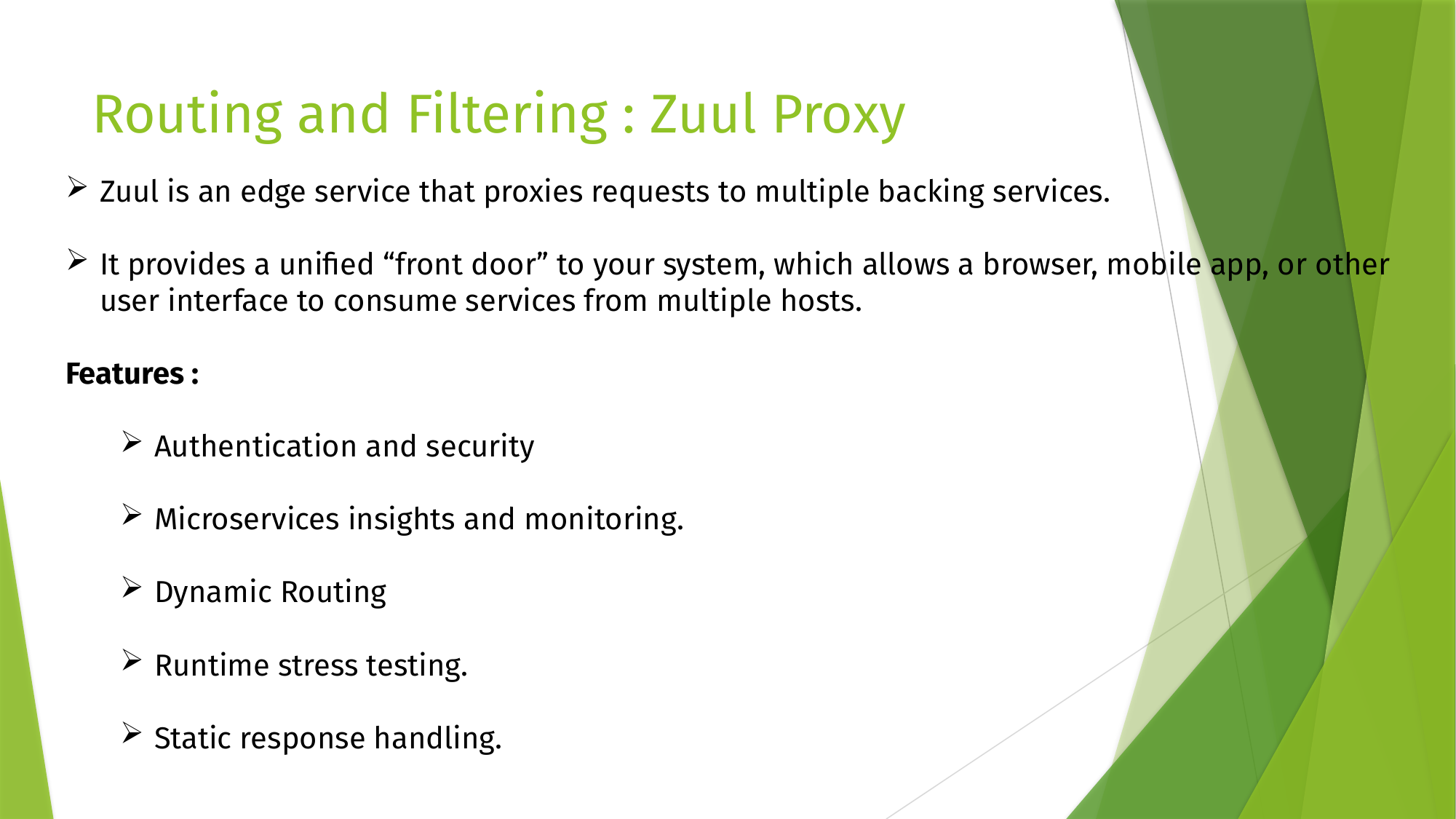

# Routing and Filtering : Zuul Proxy
Zuul is an edge service that proxies requests to multiple backing services.

It provides a unified “front door” to your system, which allows a browser, mobile app, or other user interface to consume services from multiple hosts.

Features :

Authentication and security

Microservices insights and monitoring.

Dynamic Routing

Runtime stress testing.

Static response handling.